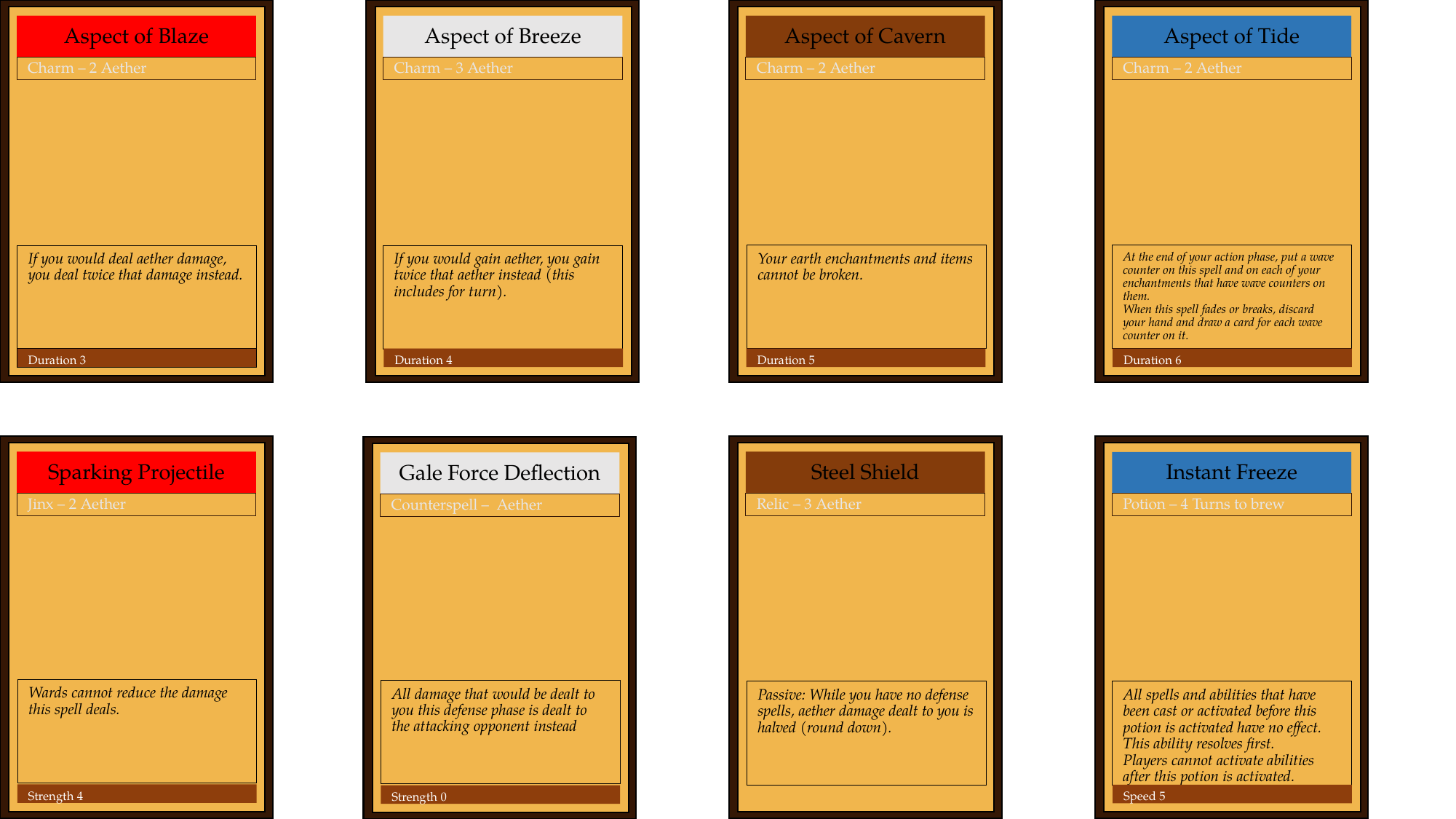

Aspect of Blaze
Aspect of Breeze
Aspect of Cavern
Aspect of Tide
Charm – 2 Aether
Charm – 3 Aether
Charm – 2 Aether
Charm – 2 Aether

Your earth enchantments and items cannot be broken.
At the end of your action phase, put a wave counter on this spell and on each of your enchantments that have wave counters on them.
When this spell fades or breaks, discard your hand and draw a card for each wave counter on it.
If you would deal aether damage, you deal twice that damage instead.
If you would gain aether, you gain twice that aether instead (this includes for turn).
Duration 3
Duration 4
Duration 5
Duration 6
Sparking Projectile
Steel Shield
Instant Freeze
Gale Force Deflection
Jinx – 2 Aether
Relic – 3 Aether
Potion – 4 Turns to brew
Counterspell –  Aether

Wards cannot reduce the damage this spell deals.
All damage that would be dealt to you this defense phase is dealt to the attacking opponent instead
Passive: While you have no defense spells, aether damage dealt to you is halved (round down).
All spells and abilities that have been cast or activated before this potion is activated have no effect. This ability resolves first.
Players cannot activate abilities after this potion is activated.
Strength 4

Speed 5
Strength 0